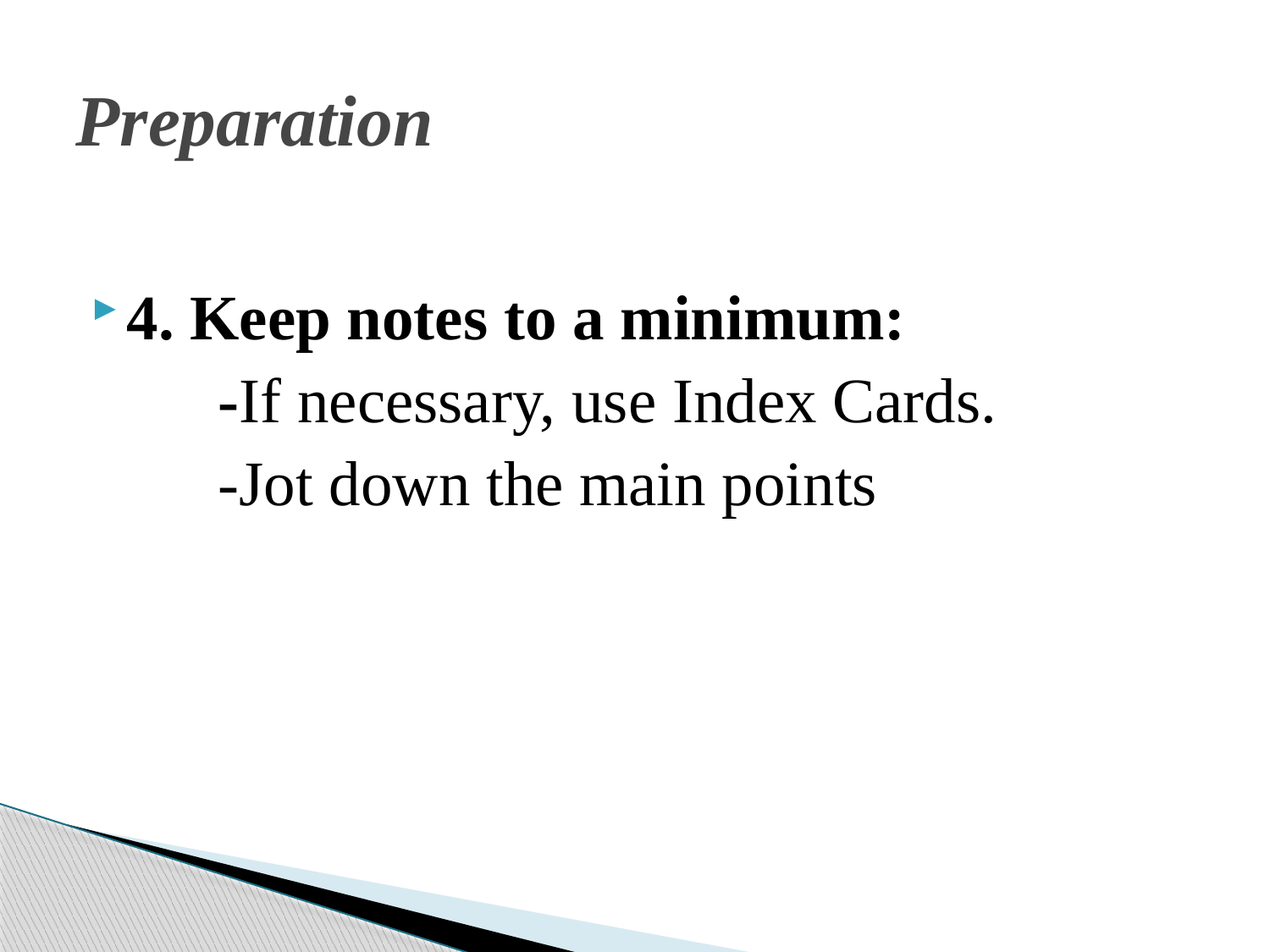

# Preparation

4. Keep notes to a minimum:
        -If necessary, use Index Cards.
        -Jot down the main points